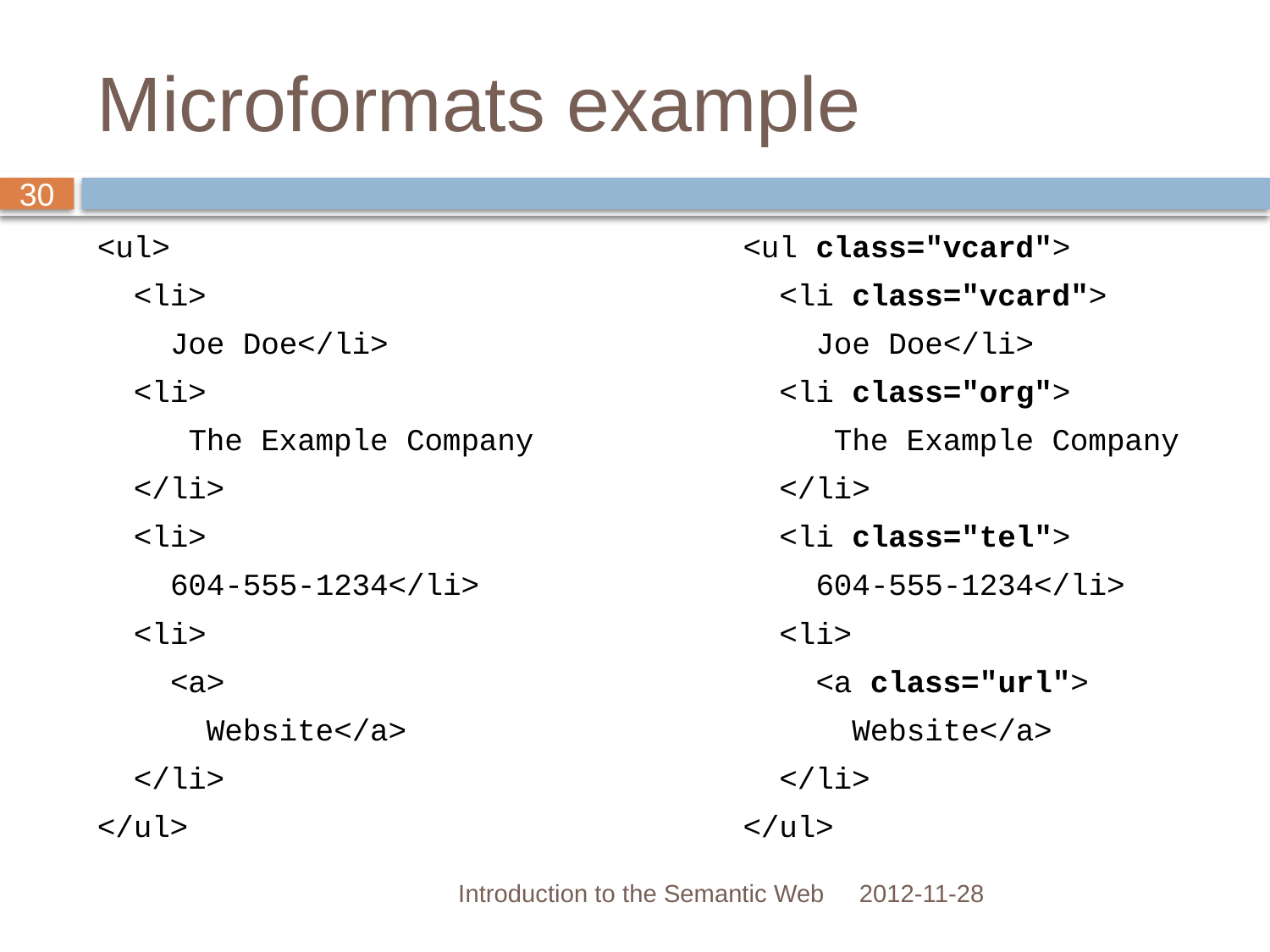

# Microformats example
30
<ul class="vcard">
  <li class="vcard">
    Joe Doe</li>
  <li class="org">
     The Example Company
  </li>
  <li class="tel">
    604-555-1234</li>
  <li>
    <a class="url">
      Website</a>
  </li>
</ul>

<ul>
  <li>
    Joe Doe</li>
  <li>
     The Example Company
  </li>
  <li>
    604-555-1234</li>
  <li>
    <a>
      Website</a>
  </li>
</ul>
Introduction to the Semantic Web
2012-11-28